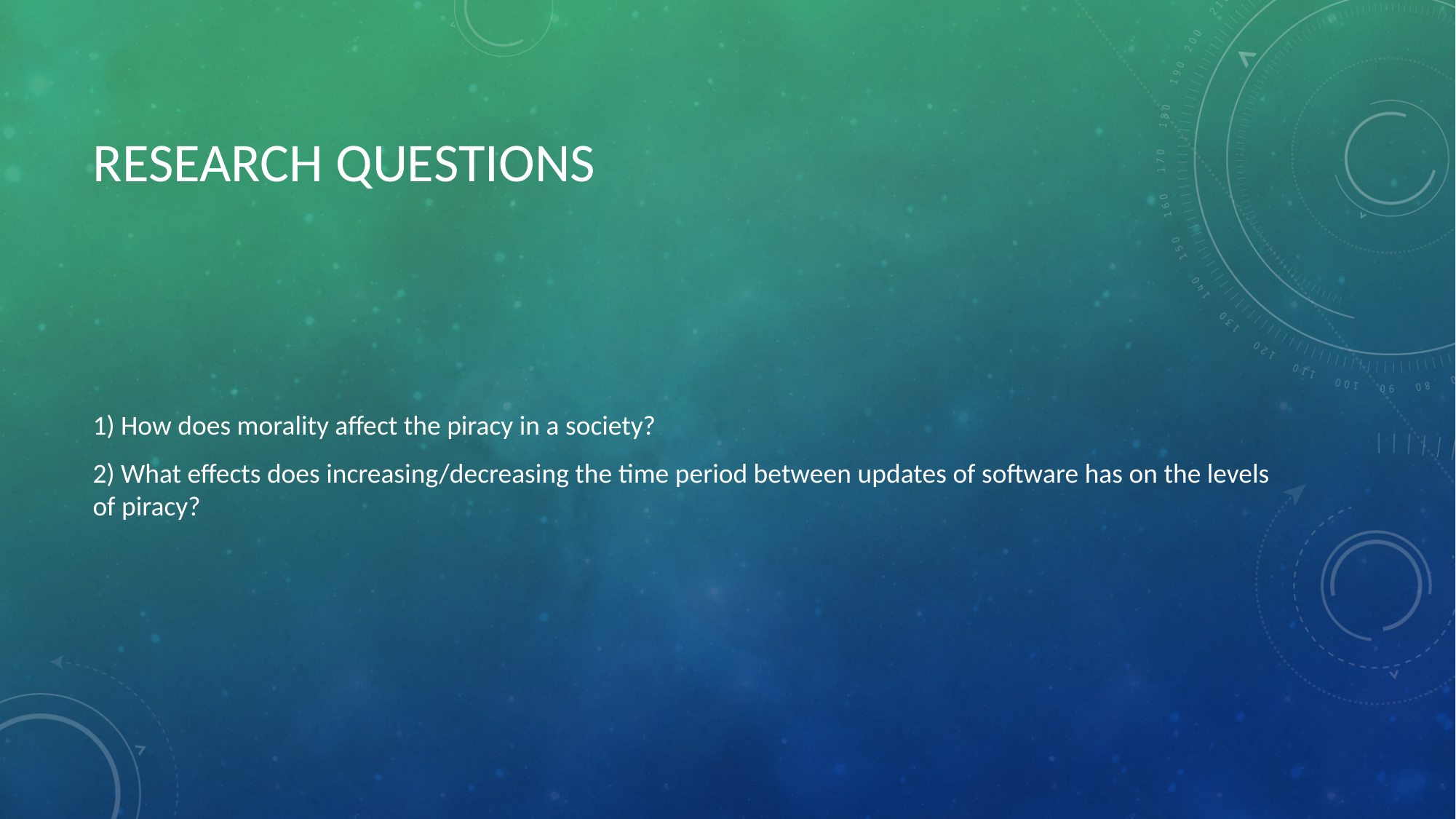

# RESEARCH Questions
1) How does morality affect the piracy in a society?
2) What effects does increasing/decreasing the time period between updates of software has on the levels of piracy?